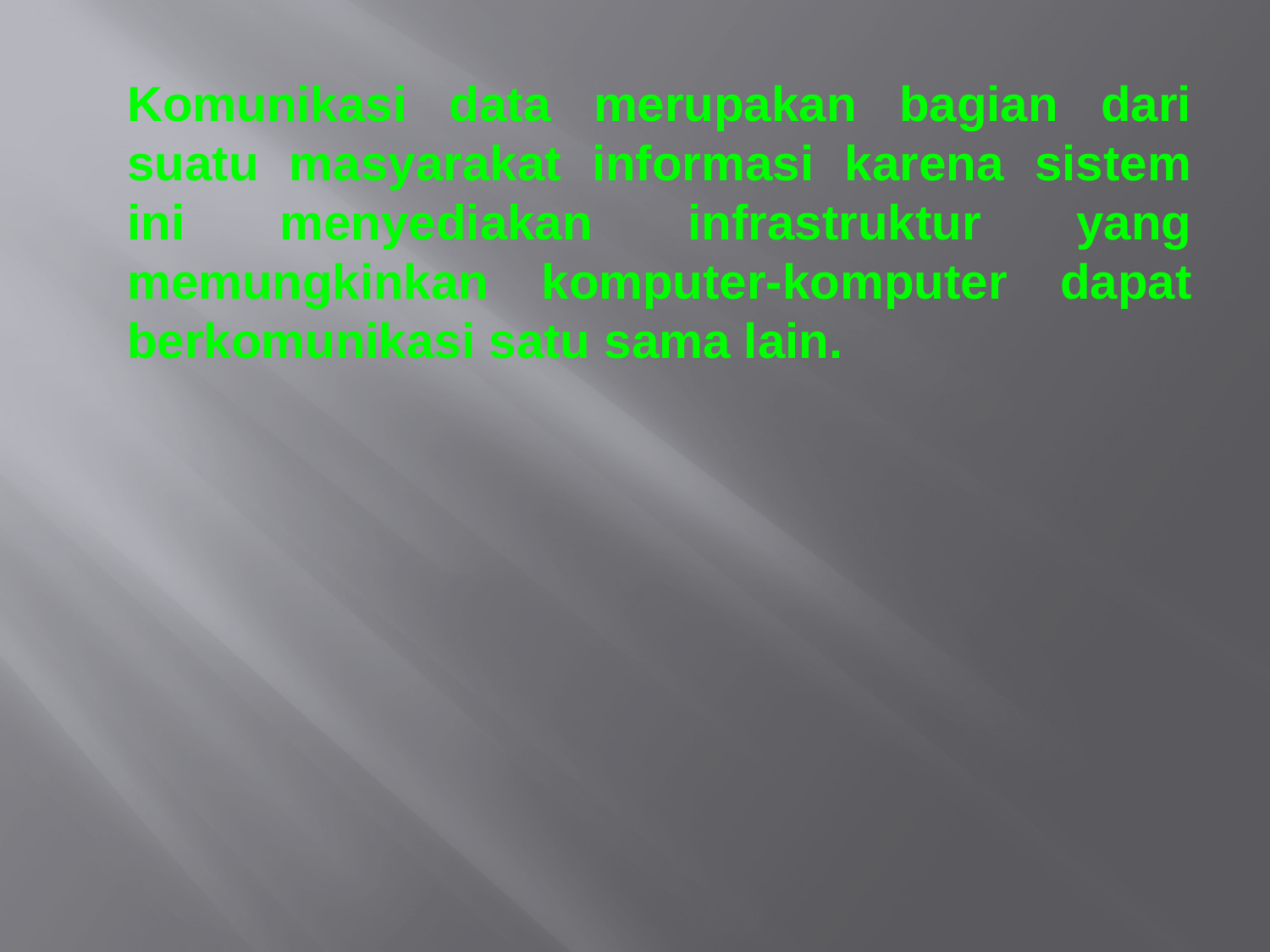

Komunikasi data merupakan bagian dari suatu masyarakat informasi karena sistem ini menyediakan infrastruktur yang memungkinkan komputer-komputer dapat berkomunikasi satu sama lain.